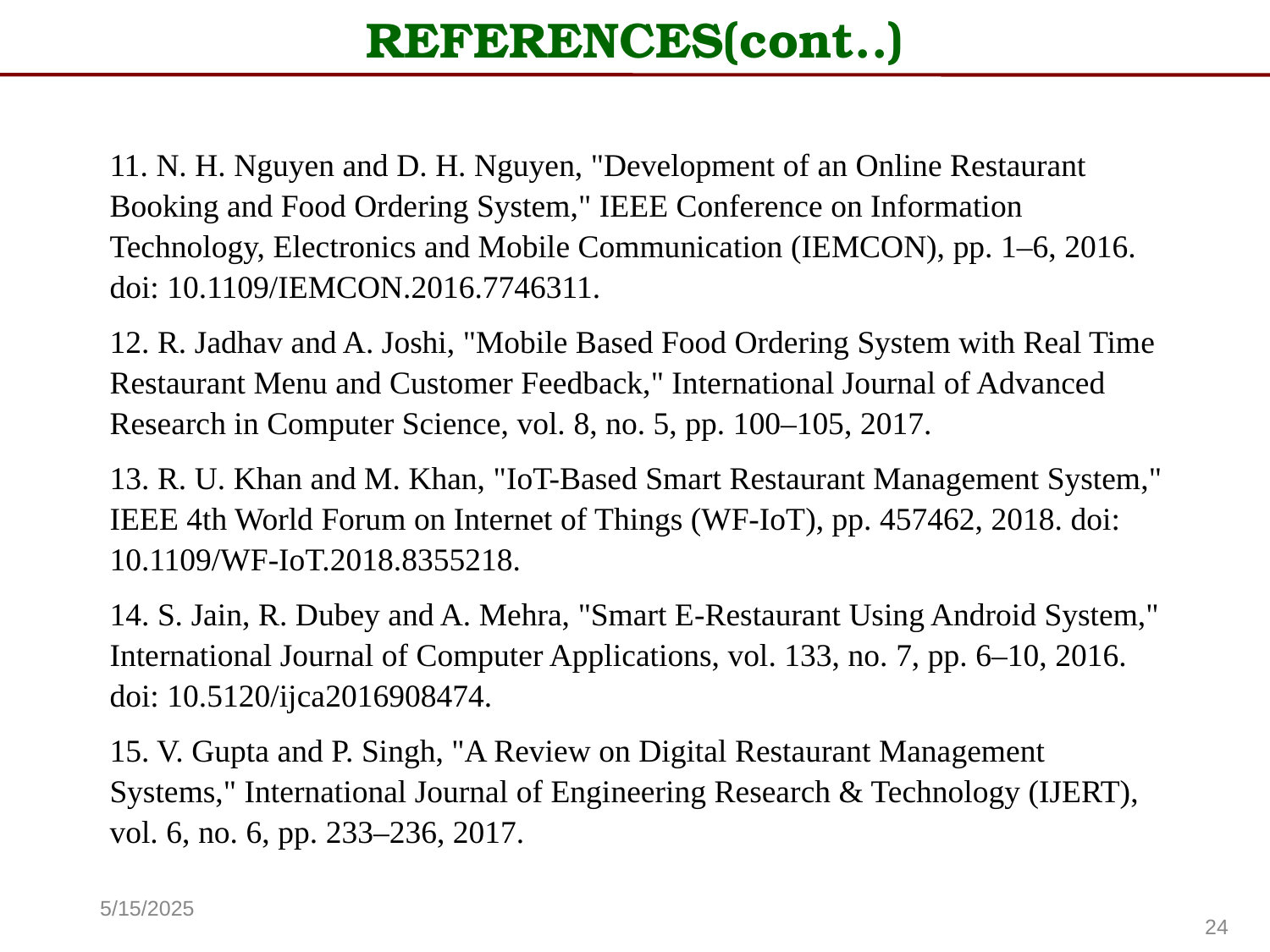

# REFERENCES(cont..)
11. N. H. Nguyen and D. H. Nguyen, "Development of an Online Restaurant Booking and Food Ordering System," IEEE Conference on Information Technology, Electronics and Mobile Communication (IEMCON), pp. 1–6, 2016. doi: 10.1109/IEMCON.2016.7746311.
12. R. Jadhav and A. Joshi, "Mobile Based Food Ordering System with Real Time Restaurant Menu and Customer Feedback," International Journal of Advanced Research in Computer Science, vol. 8, no. 5, pp. 100–105, 2017.
13. R. U. Khan and M. Khan, "IoT-Based Smart Restaurant Management System," IEEE 4th World Forum on Internet of Things (WF-IoT), pp. 457462, 2018. doi: 10.1109/WF-IoT.2018.8355218.
14. S. Jain, R. Dubey and A. Mehra, "Smart E-Restaurant Using Android System," International Journal of Computer Applications, vol. 133, no. 7, pp. 6–10, 2016. doi: 10.5120/ijca2016908474.
15. V. Gupta and P. Singh, "A Review on Digital Restaurant Management Systems," International Journal of Engineering Research & Technology (IJERT), vol. 6, no. 6, pp. 233–236, 2017.
5/15/2025
24